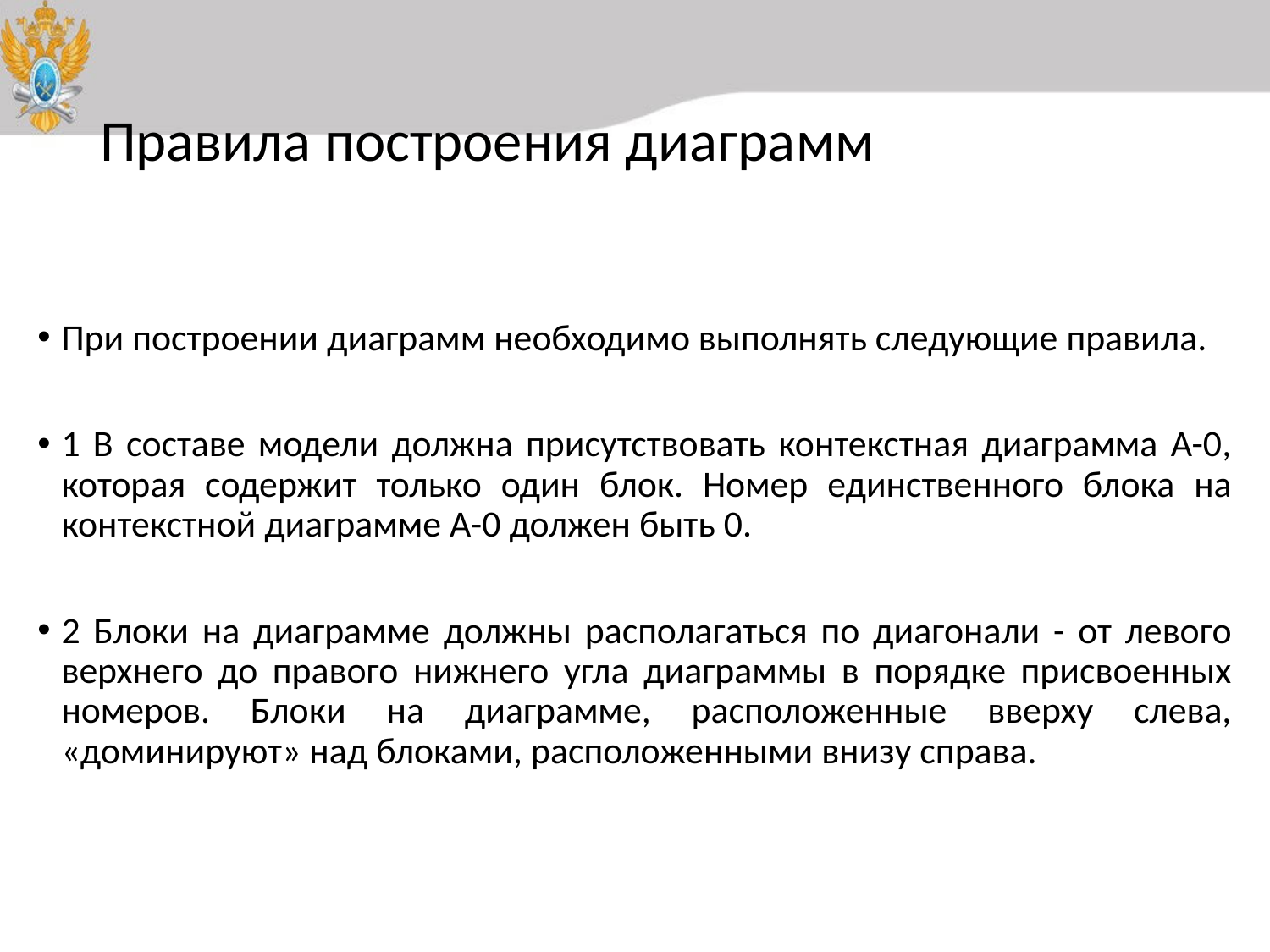

# Правила построения диаграмм
При построении диаграмм необходимо выполнять следующие правила.

1 В составе модели должна присутствовать контекстная диаграмма А-0, которая содержит только один блок. Номер единственного блока на контекстной диаграмме А-0 должен быть 0.

2 Блоки на диаграмме должны располагаться по диагонали - от левого верхнего до правого нижнего угла диаграммы в порядке присвоенных номеров. Блоки на диаграмме, расположенные вверху слева, «доминируют» над блоками, расположенными внизу справа.